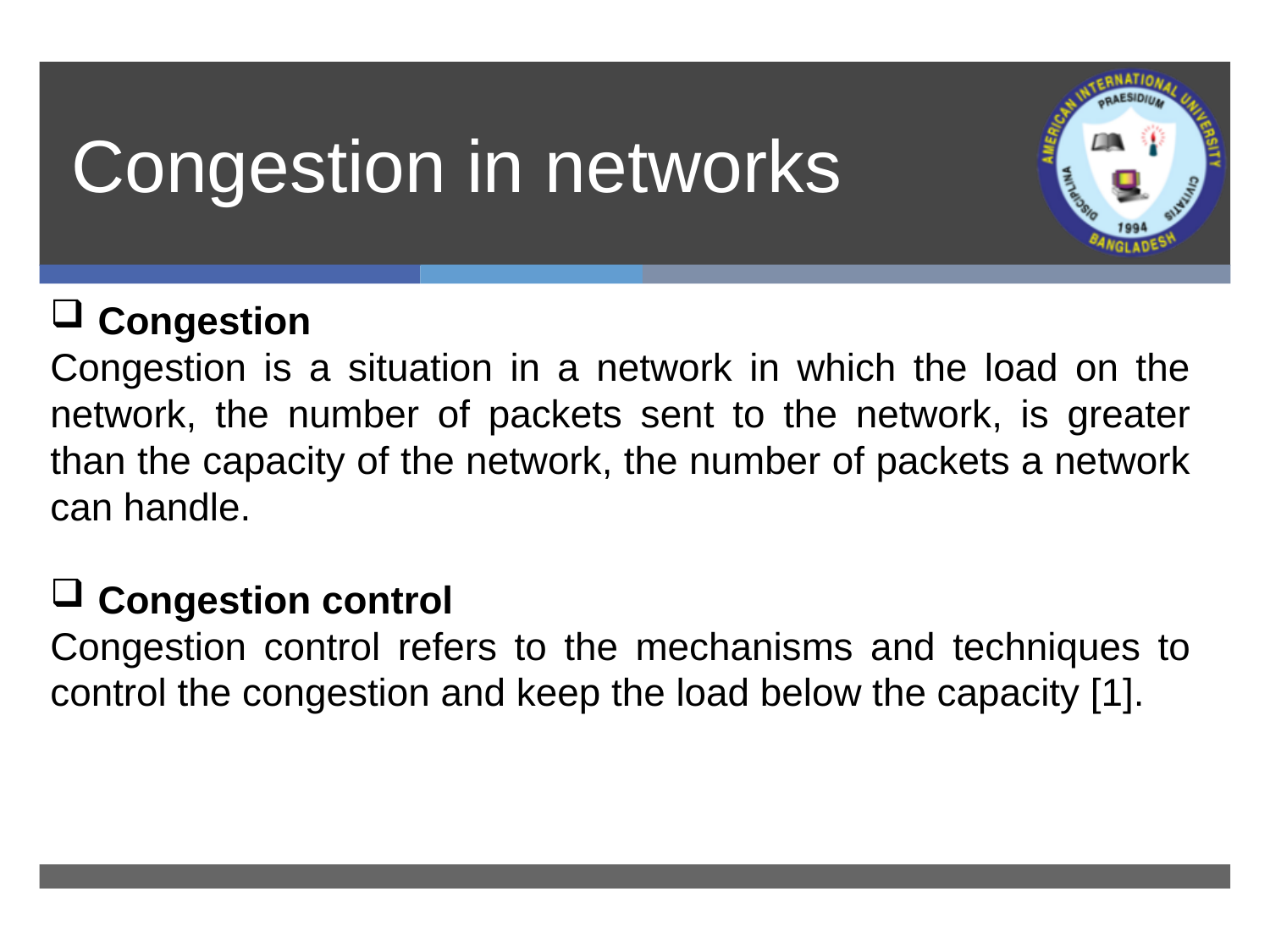

# Congestion in networks

Congestion
Congestion is a situation in a network in which the load on the network, the number of packets sent to the network, is greater than the capacity of the network, the number of packets a network can handle.

Congestion control
Congestion control refers to the mechanisms and techniques to control the congestion and keep the load below the capacity [1].